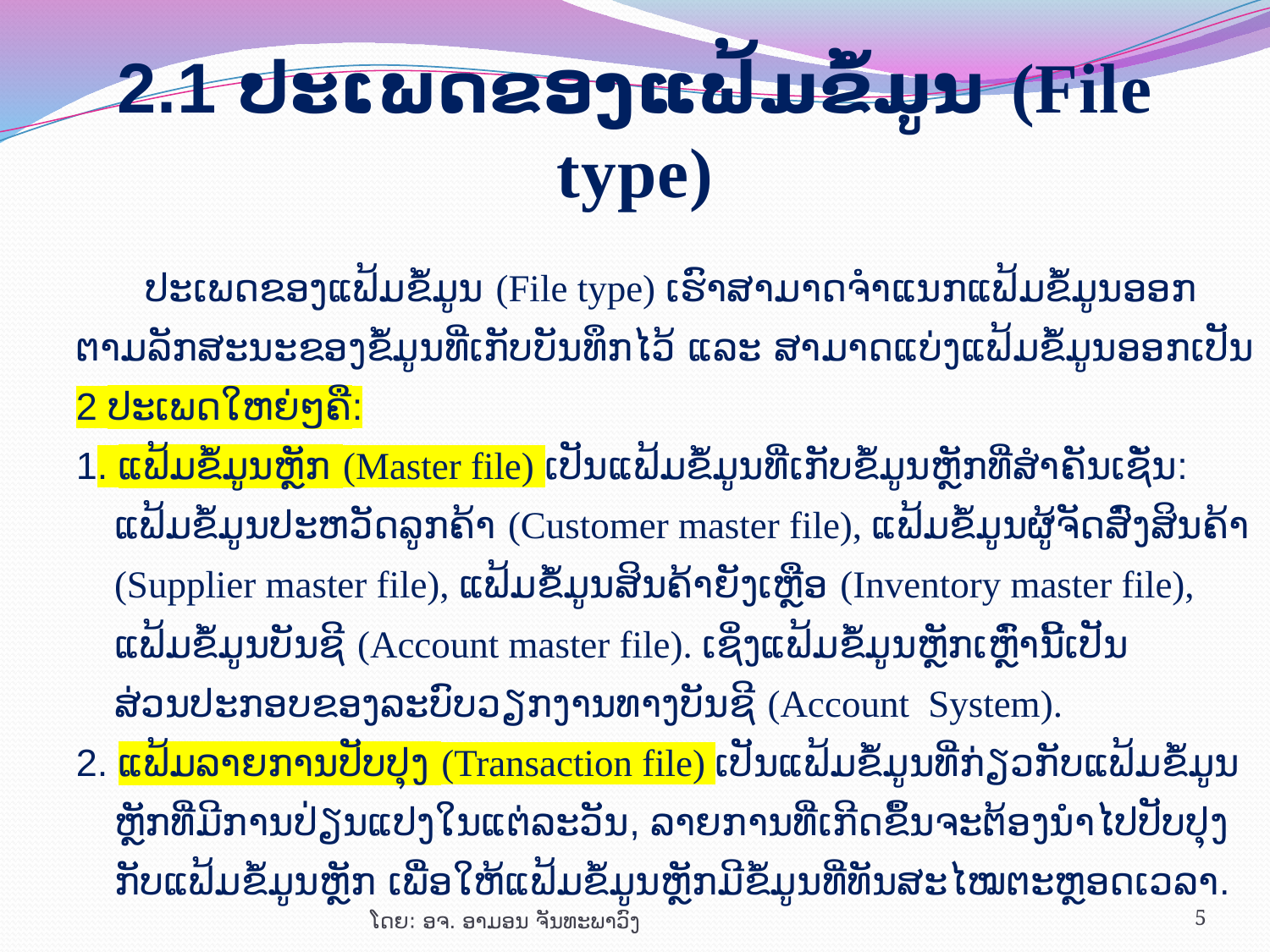

# 2.1 ປະເພດຂອງແຟ້ມຂໍ້ມູນ (File type)
ປະເພດຂອງແຟ້ມຂໍ້ມູນ (File type) ເຮົາສາມາດຈຳແນກແຟ້ມຂໍ້ມູນອອກຕາມລັກສະນະຂອງຂໍ້ມູນທີ່ເກັບບັນທຶກໄວ້ ແລະ ສາມາດແບ່ງແຟ້ມຂໍ້ມູນອອກເປັນ 2 ປະເພດໃຫຍ່ໆຄື:
1. ແຟ້ມຂໍ້ມູນຫຼັກ (Master file) ເປັນແຟ້ມຂໍ້ມູນທີ່ເກັບຂໍ້ມູນຫຼັກທີ່ສຳຄັນເຊັ່ນ: ແຟ້ມຂໍ້ມູນປະຫວັດລູກຄ້າ (Customer master file), ແຟ້ມຂໍ້ມູນຜູ້ຈັດສົ່ງສິນຄ້າ (Supplier master file), ແຟ້ມຂໍ້ມູນສິນຄ້າຍັງເຫຼືອ (Inventory master file), ແຟ້ມຂໍ້ມູນບັນຊີ (Account master file). ເຊິ່ງແຟ້ມຂໍ້ມູນຫຼັກເຫຼົ່ານີ້ເປັນສ່ວນປະກອບຂອງລະບົບວຽກງານທາງບັນຊີ (Account  System).
2. ແຟ້ມລາຍການປັບປຸງ (Transaction file) ເປັນແຟ້ມຂໍ້ມູນທີ່ກ່ຽວກັບແຟ້ມຂໍ້ມູນຫຼັກທີ່ມີການປ່ຽນແປງໃນແຕ່ລະວັນ, ລາຍການທີ່ເກີດຂຶ້ນຈະຕ້ອງນຳໄປປັບປຸງ ກັບແຟ້ມຂໍ້ມູນຫຼັກ ເພື່ອໃຫ້ແຟ້ມຂໍ້ມູນຫຼັກມີຂໍ້ມູນທີ່ທັນສະໄໝຕະຫຼອດເວລາ.
ໂດຍ: ອຈ. ອາມອນ ຈັນທະພາວົງ
5